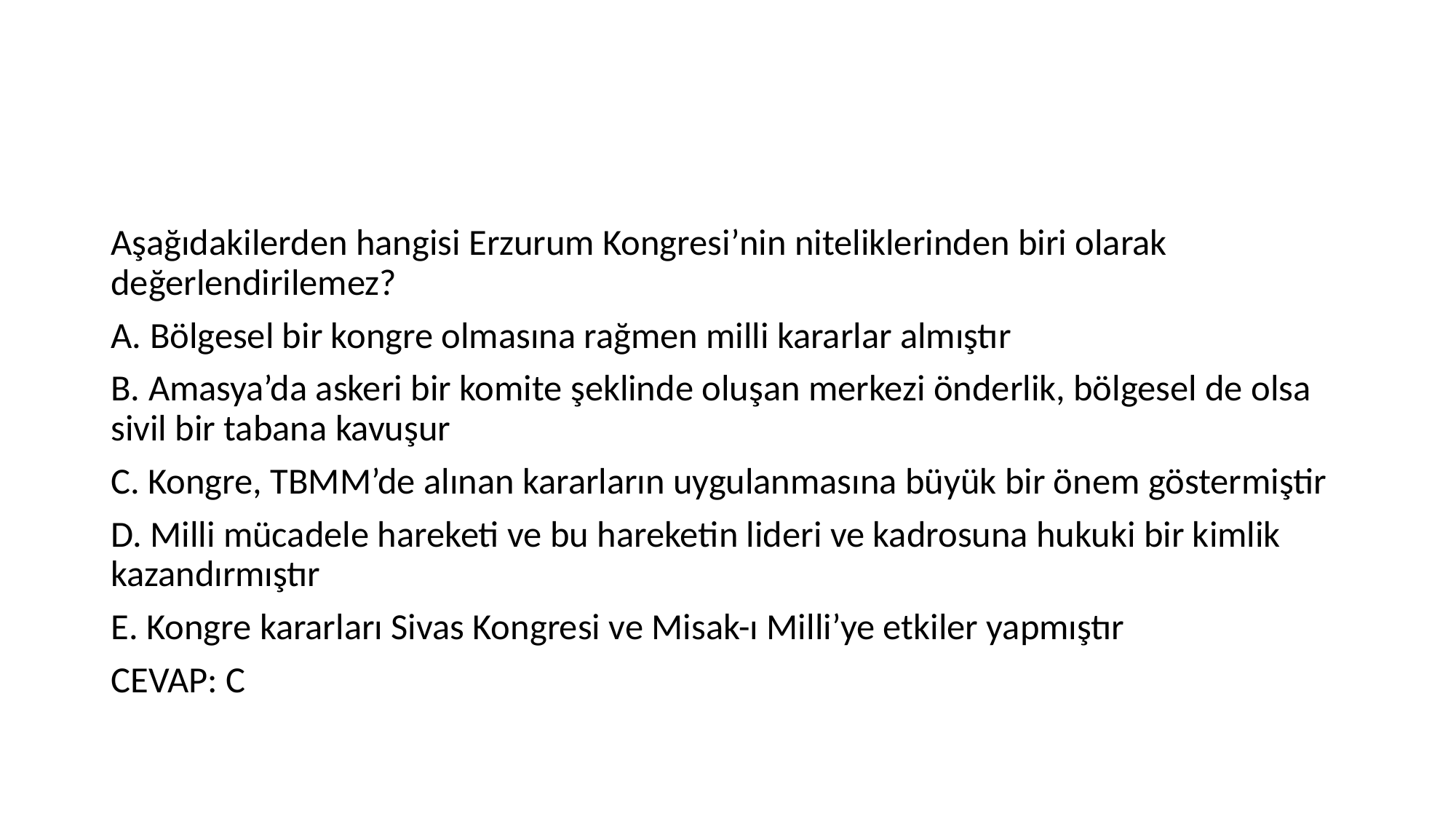

#
Aşağıdakilerden hangisi Erzurum Kongresi’nin niteliklerinden biri olarak değerlendirilemez?
A. Bölgesel bir kongre olmasına rağmen milli kararlar almıştır
B. Amasya’da askeri bir komite şeklinde oluşan merkezi önderlik, bölgesel de olsa sivil bir tabana kavuşur
C. Kongre, TBMM’de alınan kararların uygulanmasına büyük bir önem göstermiştir
D. Milli mücadele hareketi ve bu hareketin lideri ve kadrosuna hukuki bir kimlik kazandırmıştır
E. Kongre kararları Sivas Kongresi ve Misak-ı Milli’ye etkiler yapmıştır
CEVAP: C